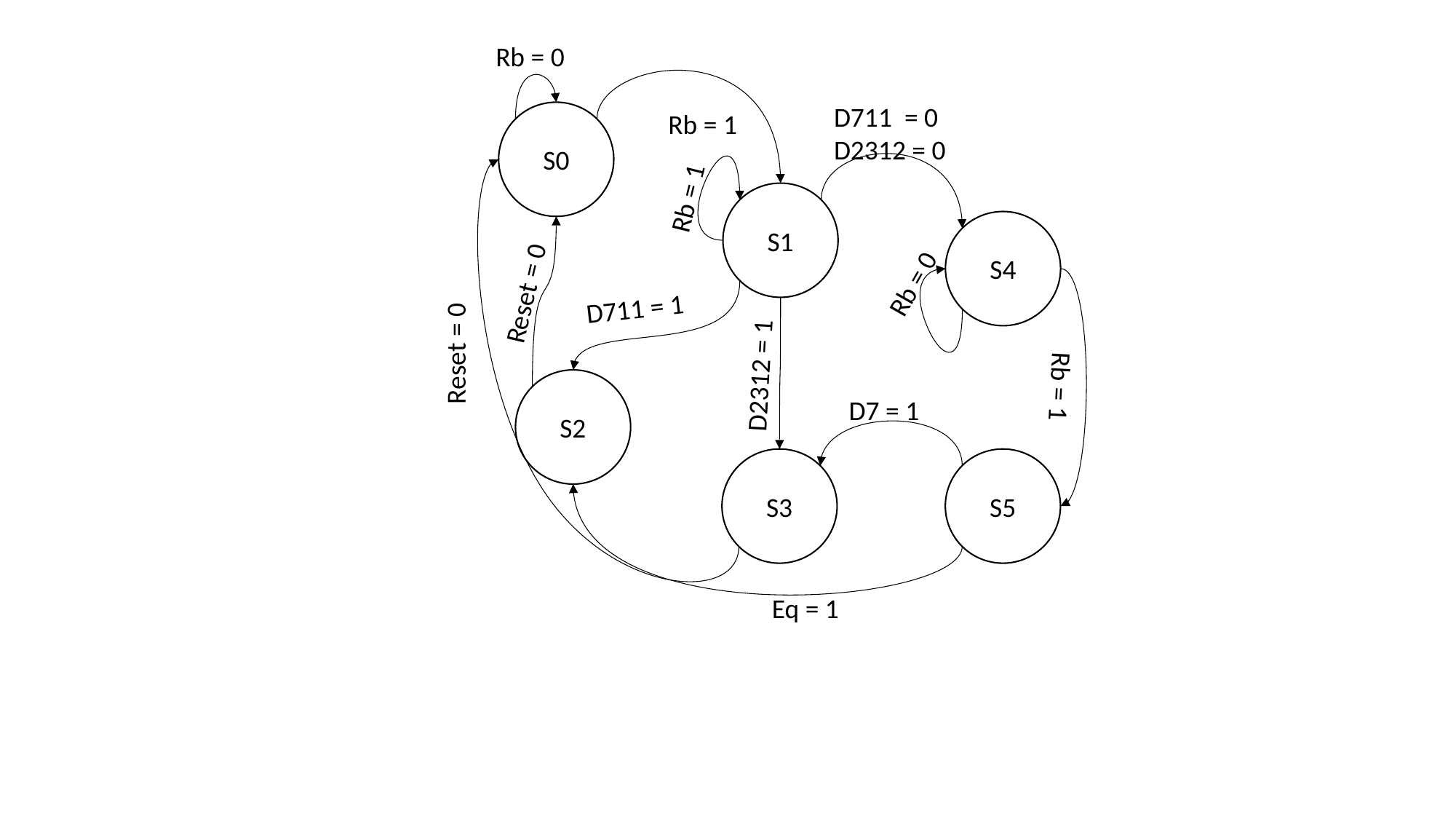

Rb = 0
D711  = 0
D2312 = 0
Rb = 1
S0
Rb = 1
S1
S4
Rb = 0
Reset = 0
D711 = 1
Reset = 0
D2312 = 1
S2
Rb = 1
D7 = 1
S3
S5
Eq = 1